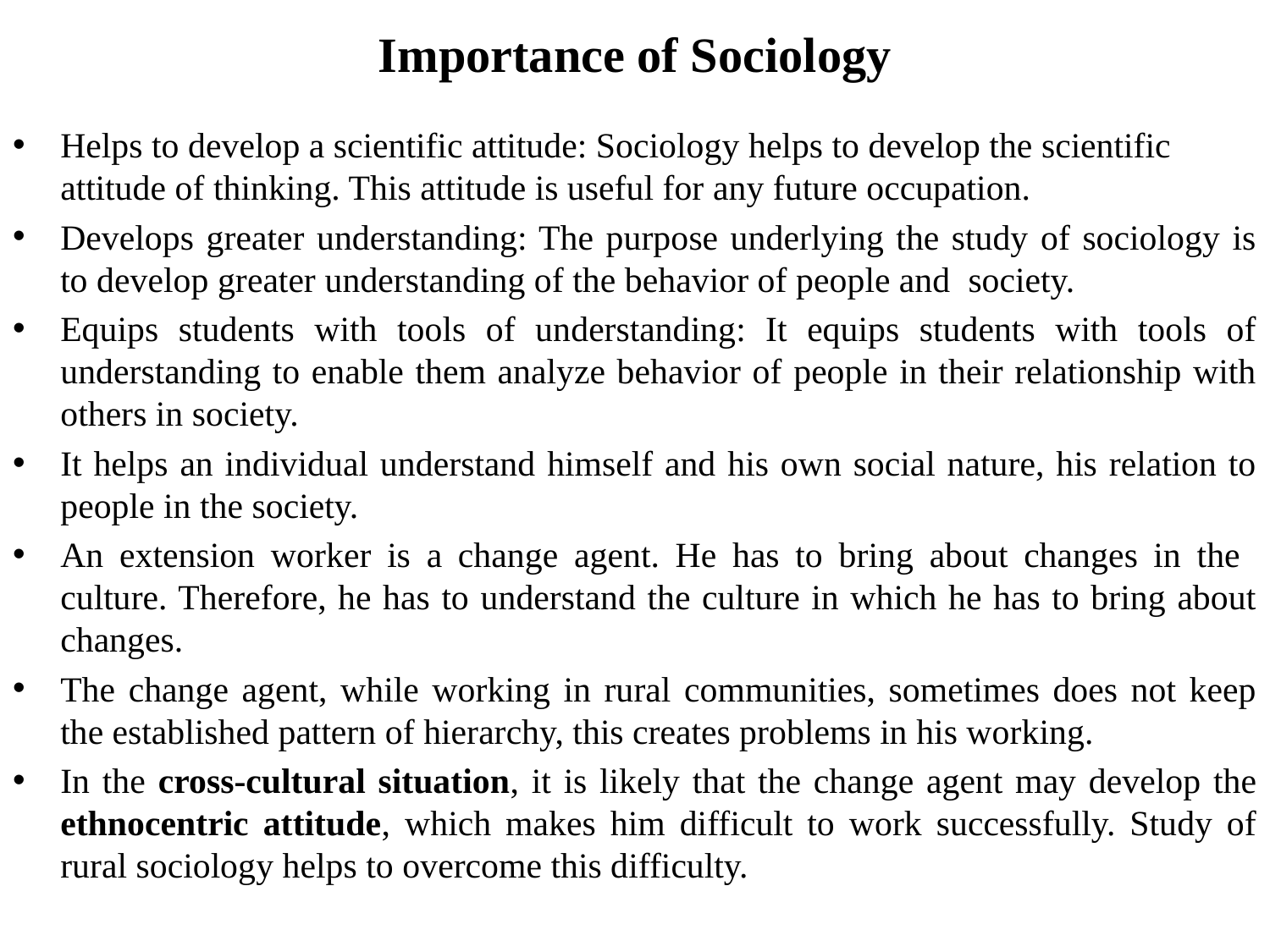

# Importance of Sociology
Helps to develop a scientific attitude: Sociology helps to develop the scientific attitude of thinking. This attitude is useful for any future occupation.
Develops greater understanding: The purpose underlying the study of sociology is to develop greater understanding of the behavior of people and  society.
Equips students with tools of understanding: It equips students with tools of understanding to enable them analyze behavior of people in their relationship with others in society.
It helps an individual understand himself and his own social nature, his relation to people in the society.
An extension worker is a change agent. He has to bring about changes in the  culture. Therefore, he has to understand the culture in which he has to bring about changes.
The change agent, while working in rural communities, sometimes does not keep the established pattern of hierarchy, this creates problems in his working.
In the cross-cultural situation, it is likely that the change agent may develop the ethnocentric attitude, which makes him difficult to work successfully. Study of rural sociology helps to overcome this difficulty.